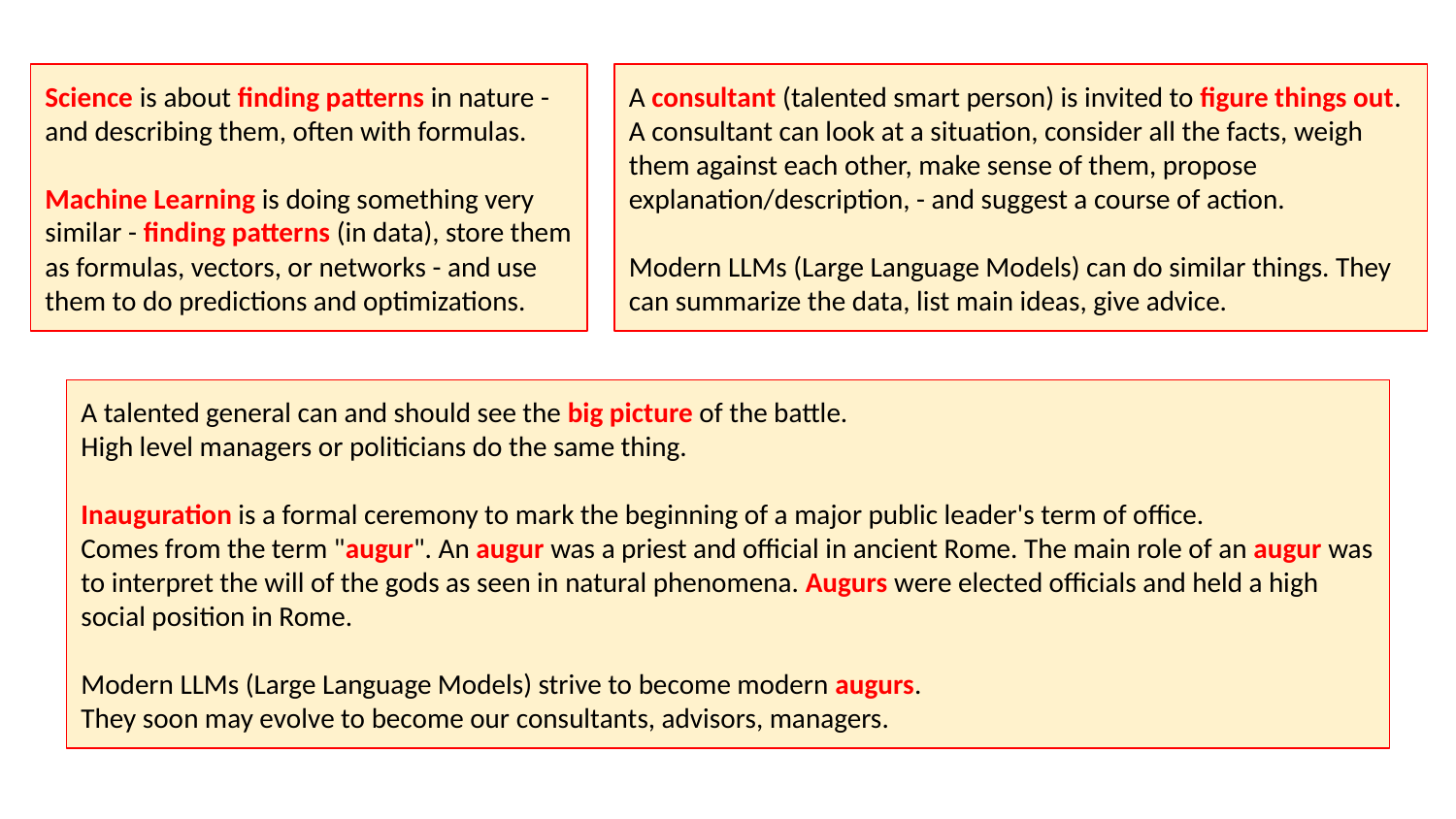

Science is about finding patterns in nature - and describing them, often with formulas.

Machine Learning is doing something very similar - finding patterns (in data), store them as formulas, vectors, or networks - and use them to do predictions and optimizations.
A consultant (talented smart person) is invited to figure things out. A consultant can look at a situation, consider all the facts, weigh them against each other, make sense of them, propose explanation/description, - and suggest a course of action.

Modern LLMs (Large Language Models) can do similar things. They can summarize the data, list main ideas, give advice.
A talented general can and should see the big picture of the battle.
High level managers or politicians do the same thing.

Inauguration is a formal ceremony to mark the beginning of a major public leader's term of office.
Comes from the term "augur". An augur was a priest and official in ancient Rome. The main role of an augur was to interpret the will of the gods as seen in natural phenomena. Augurs were elected officials and held a high social position in Rome.

Modern LLMs (Large Language Models) strive to become modern augurs.
They soon may evolve to become our consultants, advisors, managers.